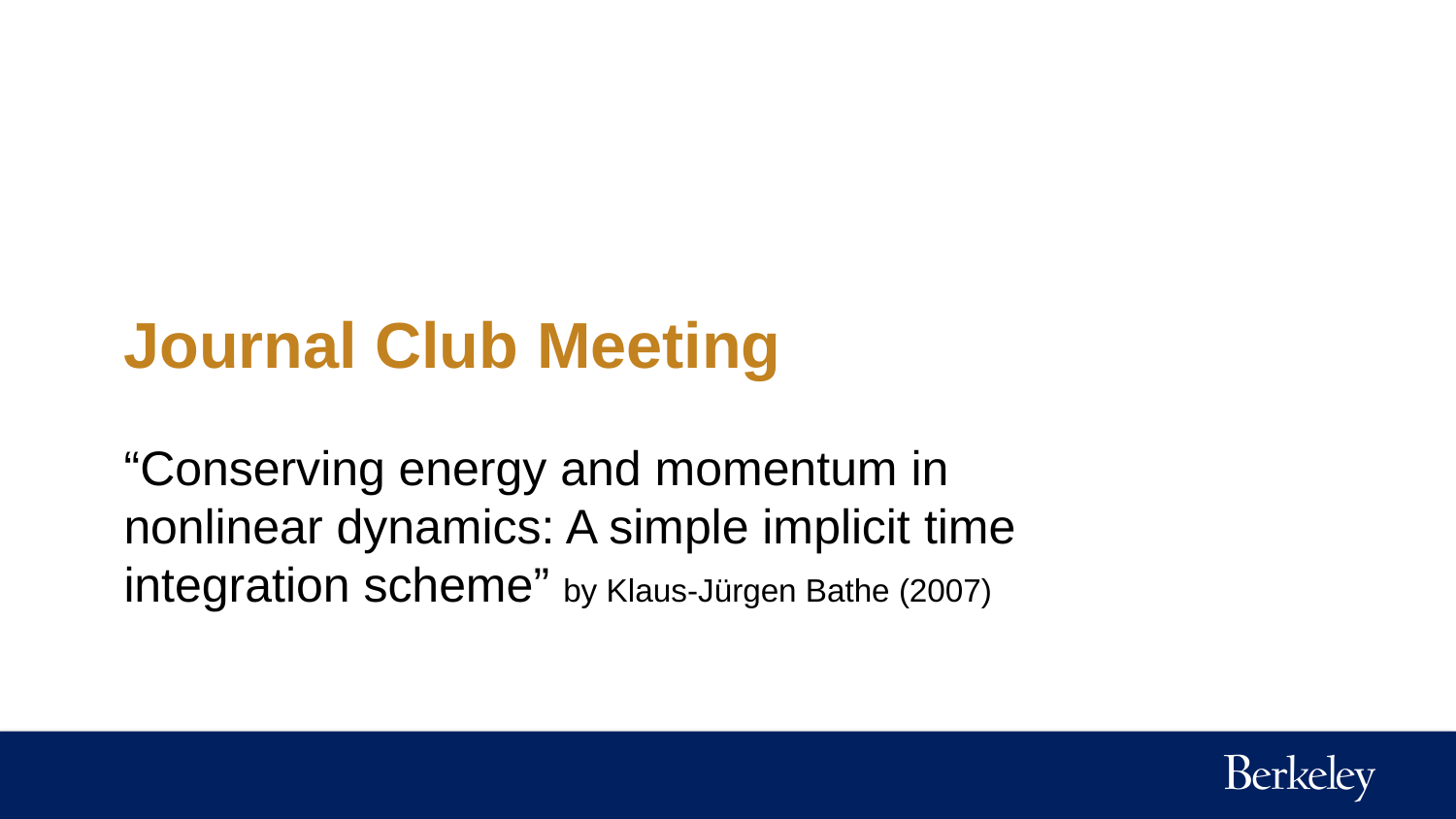

# Journal Club Meeting
“Conserving energy and momentum in nonlinear dynamics: A simple implicit time integration scheme” by Klaus-Jürgen Bathe (2007)